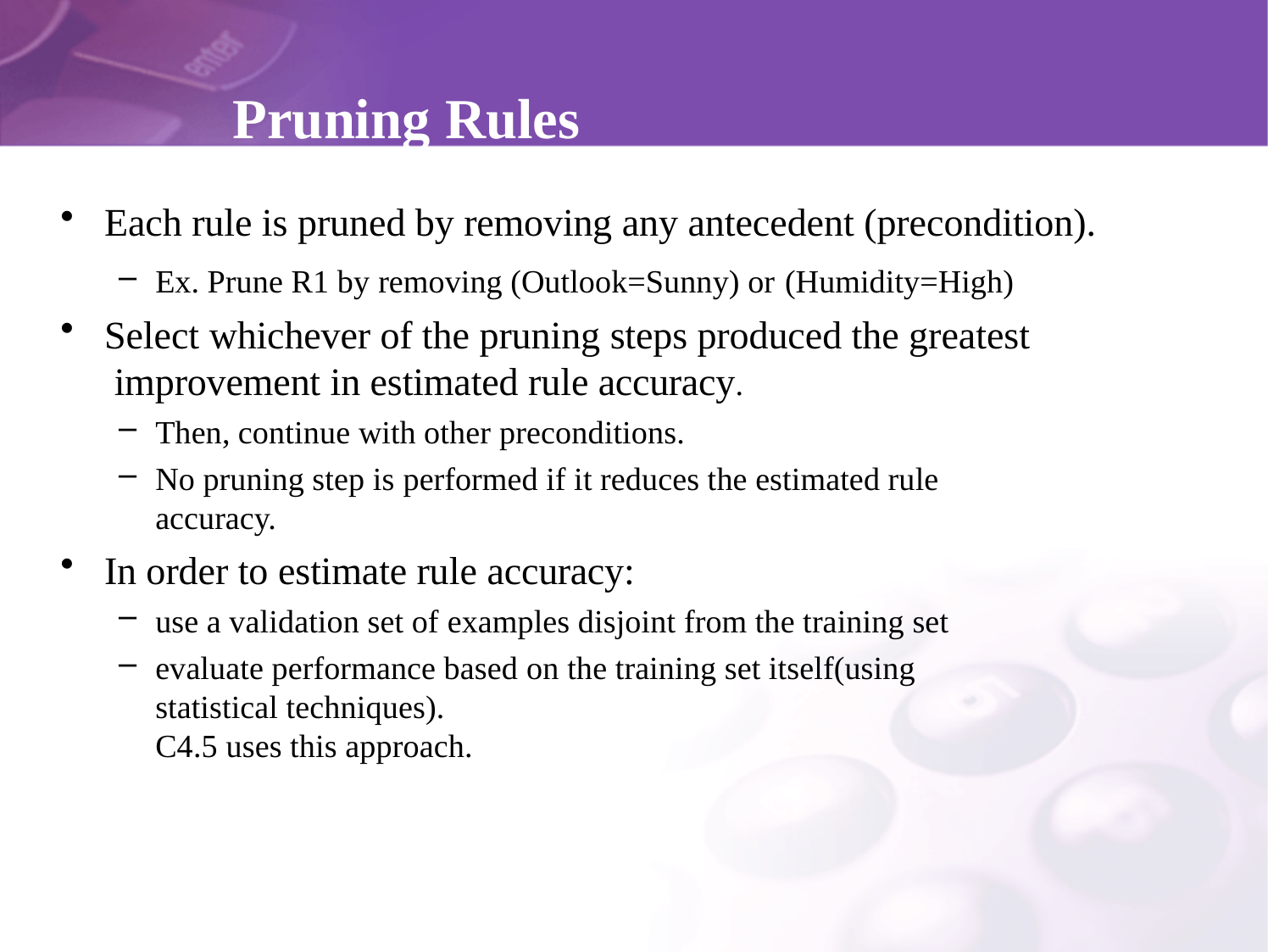

# Pruning Rules
Each rule is pruned by removing any antecedent (precondition).
Ex. Prune R1 by removing (Outlook=Sunny) or (Humidity=High)
Select whichever of the pruning steps produced the greatest  improvement in estimated rule accuracy.
Then, continue with other preconditions.
No pruning step is performed if it reduces the estimated rule accuracy.
In order to estimate rule accuracy:
use a validation set of examples disjoint from the training set
evaluate performance based on the training set itself(using statistical techniques).
C4.5 uses this approach.